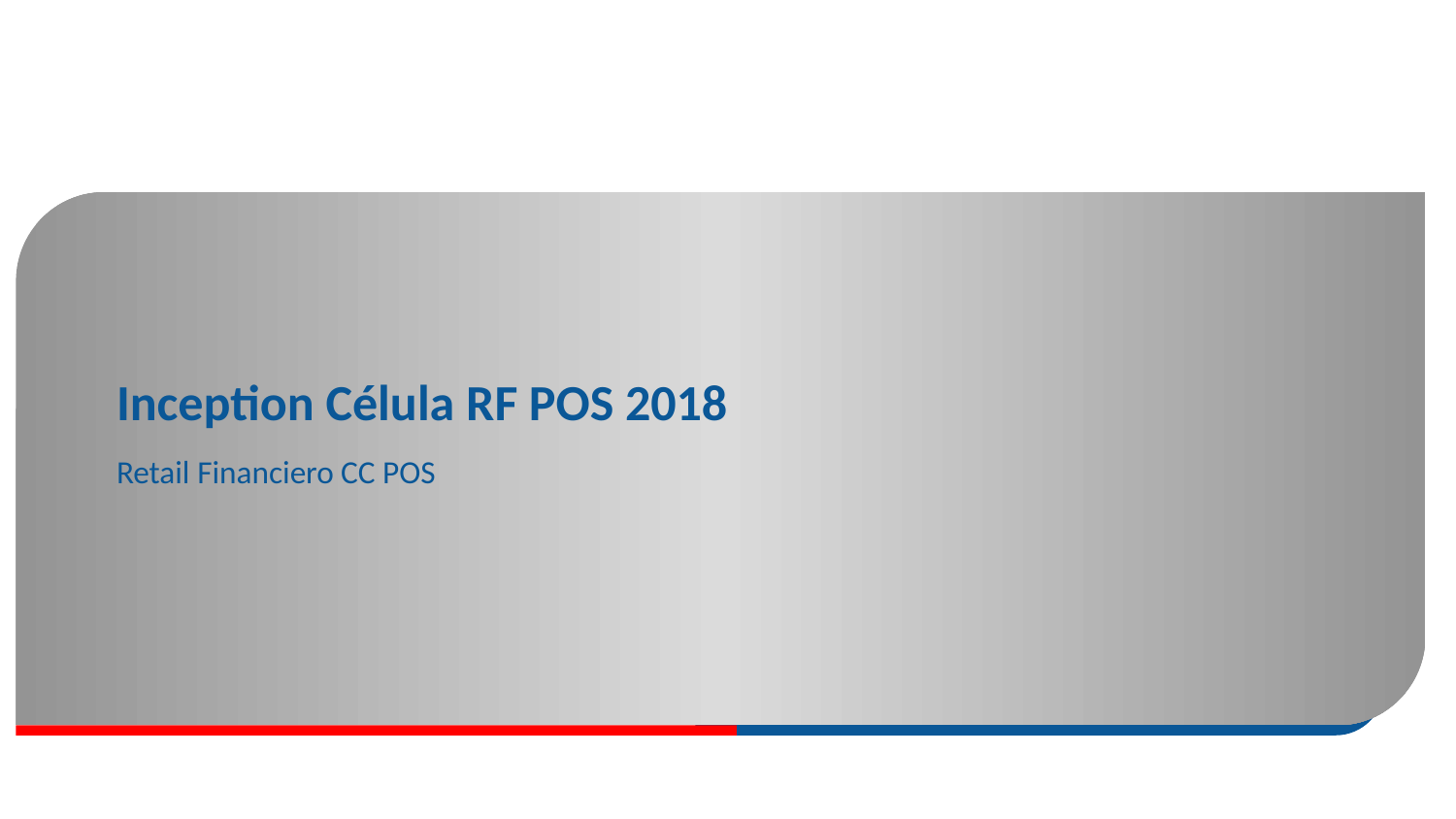

Inception Célula RF POS 2018
Retail Financiero CC POS